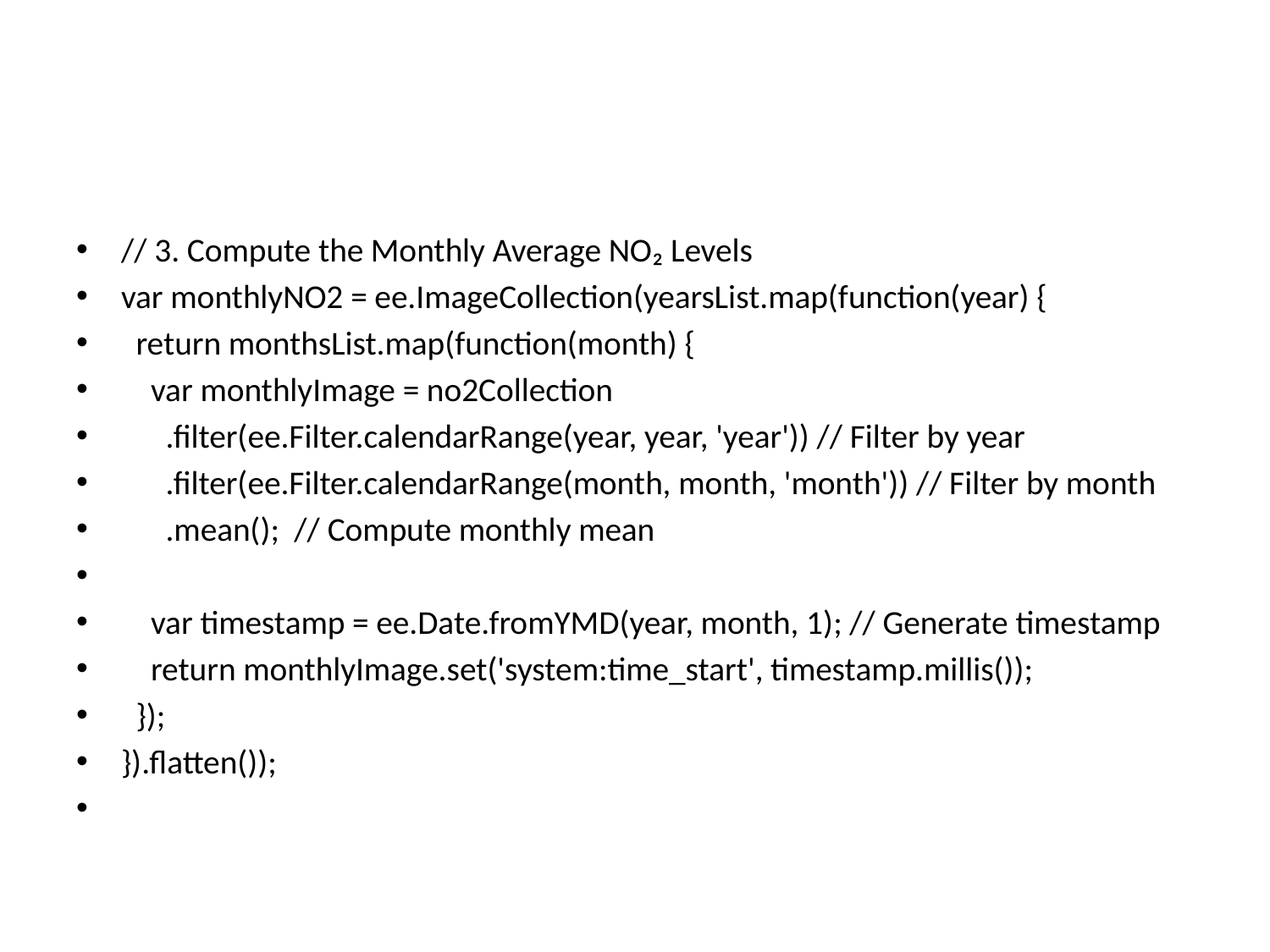

#
// 3. Compute the Monthly Average NO₂ Levels
var monthlyNO2 = ee.ImageCollection(yearsList.map(function(year) {
  return monthsList.map(function(month) {
    var monthlyImage = no2Collection
      .filter(ee.Filter.calendarRange(year, year, 'year')) // Filter by year
      .filter(ee.Filter.calendarRange(month, month, 'month')) // Filter by month
      .mean();  // Compute monthly mean

    var timestamp = ee.Date.fromYMD(year, month, 1); // Generate timestamp
    return monthlyImage.set('system:time_start', timestamp.millis());
  });
}).flatten());